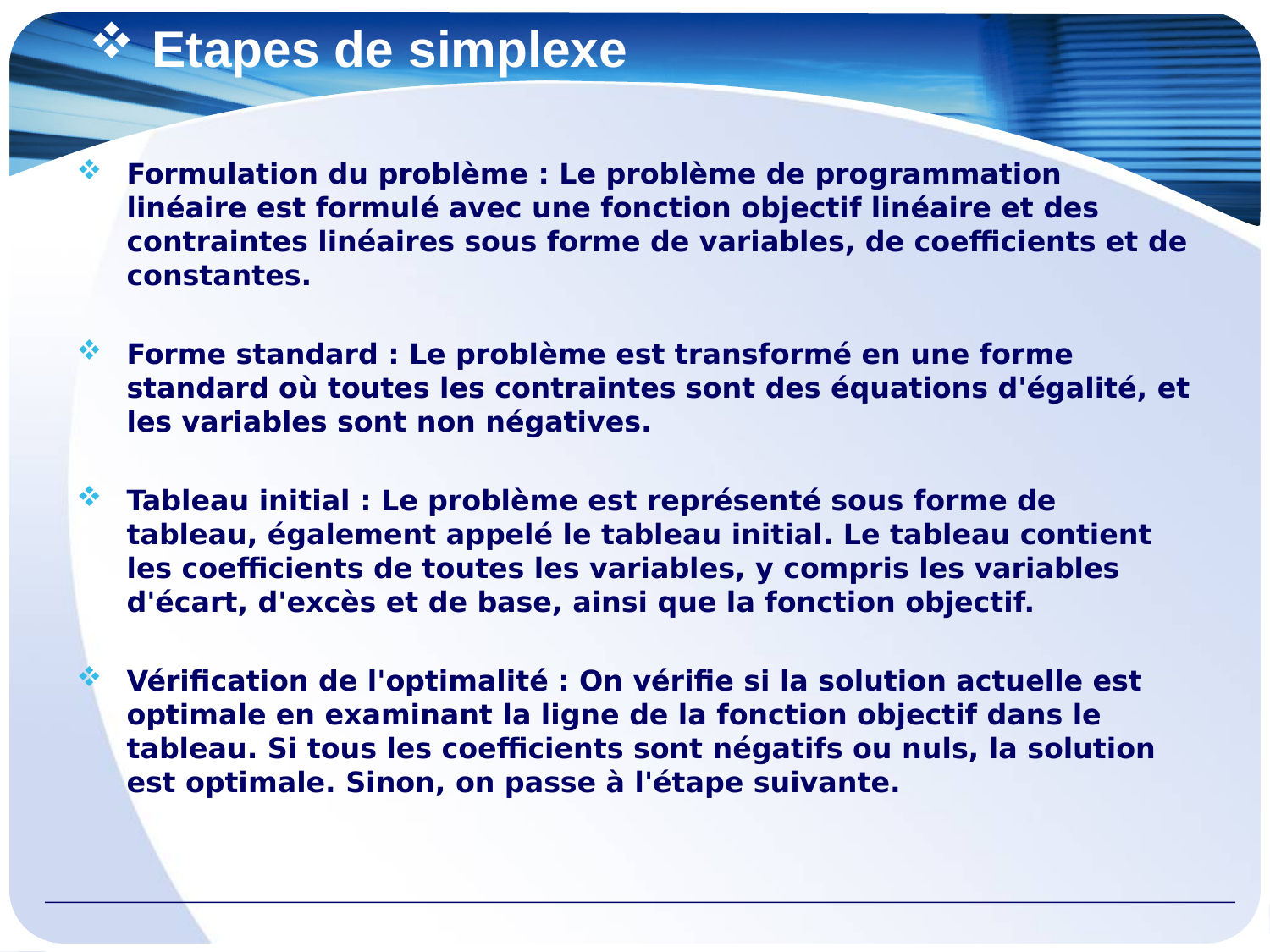

# Etapes de simplexe
Formulation du problème : Le problème de programmation linéaire est formulé avec une fonction objectif linéaire et des contraintes linéaires sous forme de variables, de coefficients et de constantes.

Forme standard : Le problème est transformé en une forme standard où toutes les contraintes sont des équations d'égalité, et les variables sont non négatives.

Tableau initial : Le problème est représenté sous forme de tableau, également appelé le tableau initial. Le tableau contient les coefficients de toutes les variables, y compris les variables d'écart, d'excès et de base, ainsi que la fonction objectif.

Vérification de l'optimalité : On vérifie si la solution actuelle est optimale en examinant la ligne de la fonction objectif dans le tableau. Si tous les coefficients sont négatifs ou nuls, la solution est optimale. Sinon, on passe à l'étape suivante.